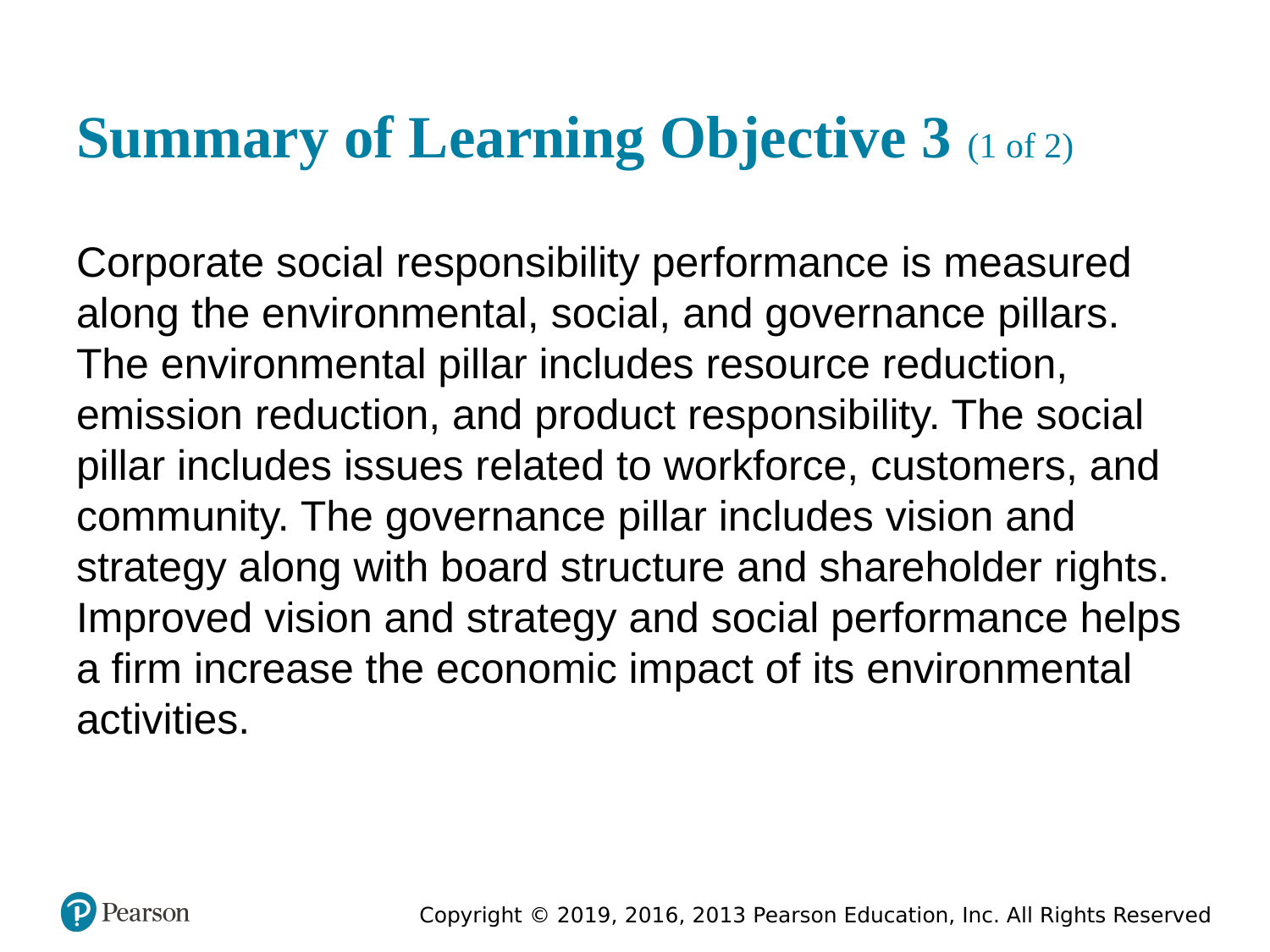

# Summary of Learning Objective 3 (1 of 2)
Corporate social responsibility performance is measured along the environmental, social, and governance pillars. The environmental pillar includes resource reduction, emission reduction, and product responsibility. The social pillar includes issues related to workforce, customers, and community. The governance pillar includes vision and strategy along with board structure and shareholder rights. Improved vision and strategy and social performance helps a firm increase the economic impact of its environmental activities.